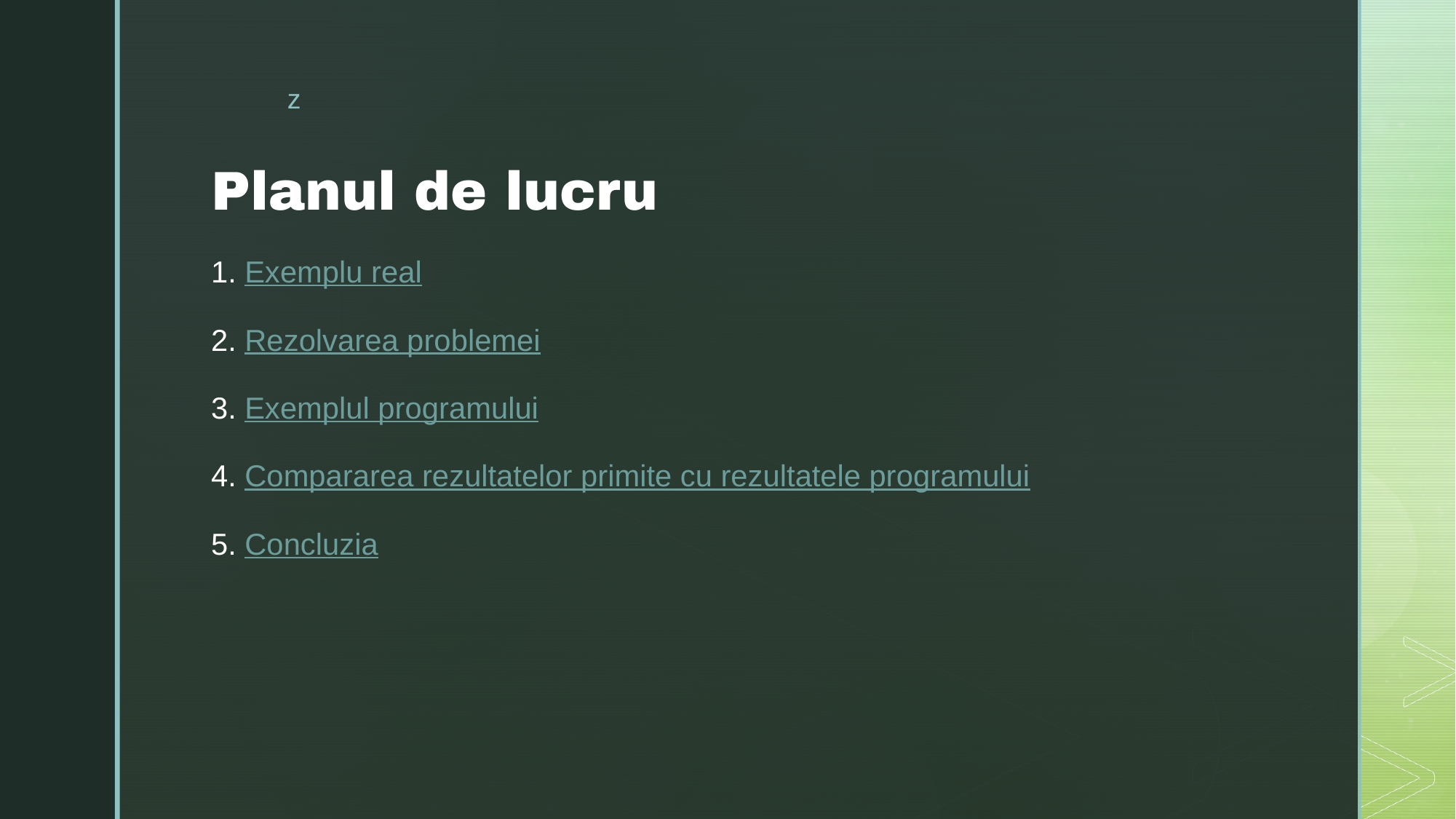

Planul de lucru
1. Exemplu real
2. Rezolvarea problemei
3. Exemplul programului
4. Compararea rezultatelor primite cu rezultatele programului
5. Concluzia